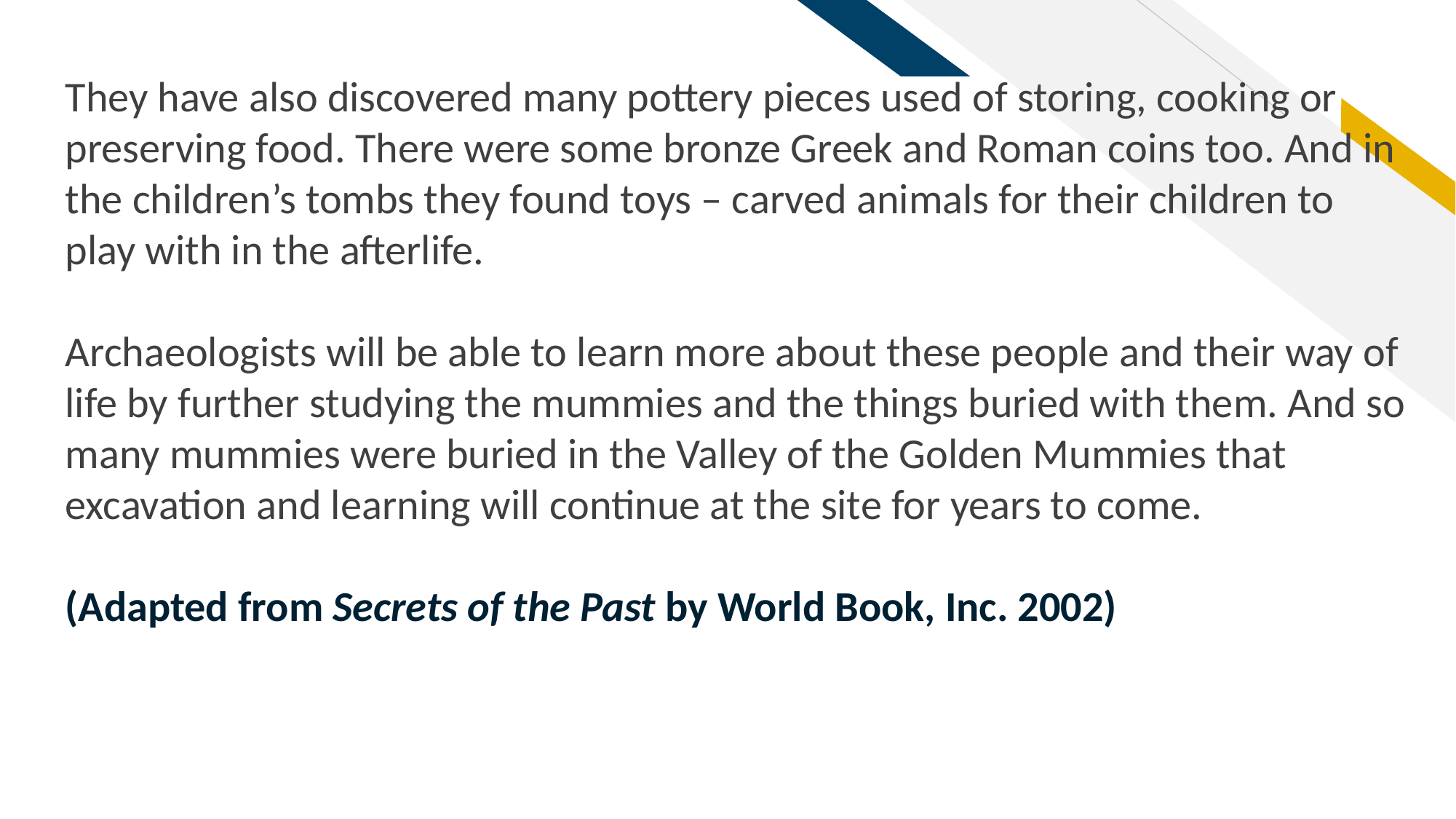

They have also discovered many pottery pieces used of storing, cooking or preserving food. There were some bronze Greek and Roman coins too. And in the children’s tombs they found toys – carved animals for their children to play with in the afterlife.

Archaeologists will be able to learn more about these people and their way of life by further studying the mummies and the things buried with them. And so many mummies were buried in the Valley of the Golden Mummies that excavation and learning will continue at the site for years to come.

(Adapted from Secrets of the Past by World Book, Inc. 2002)